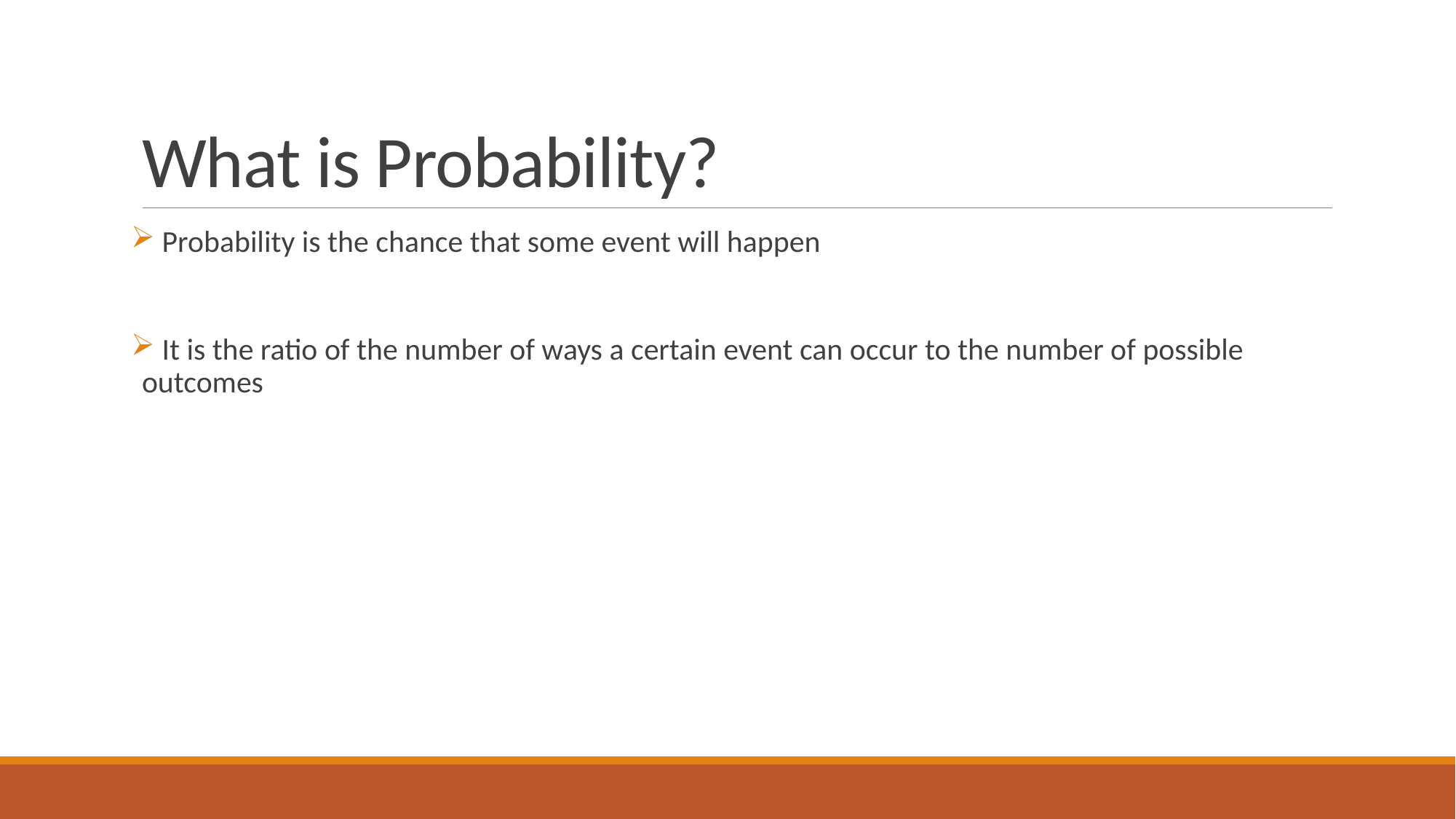

# What is Probability?
 Probability is the chance that some event will happen

 It is the ratio of the number of ways a certain event can occur to the number of possible outcomes